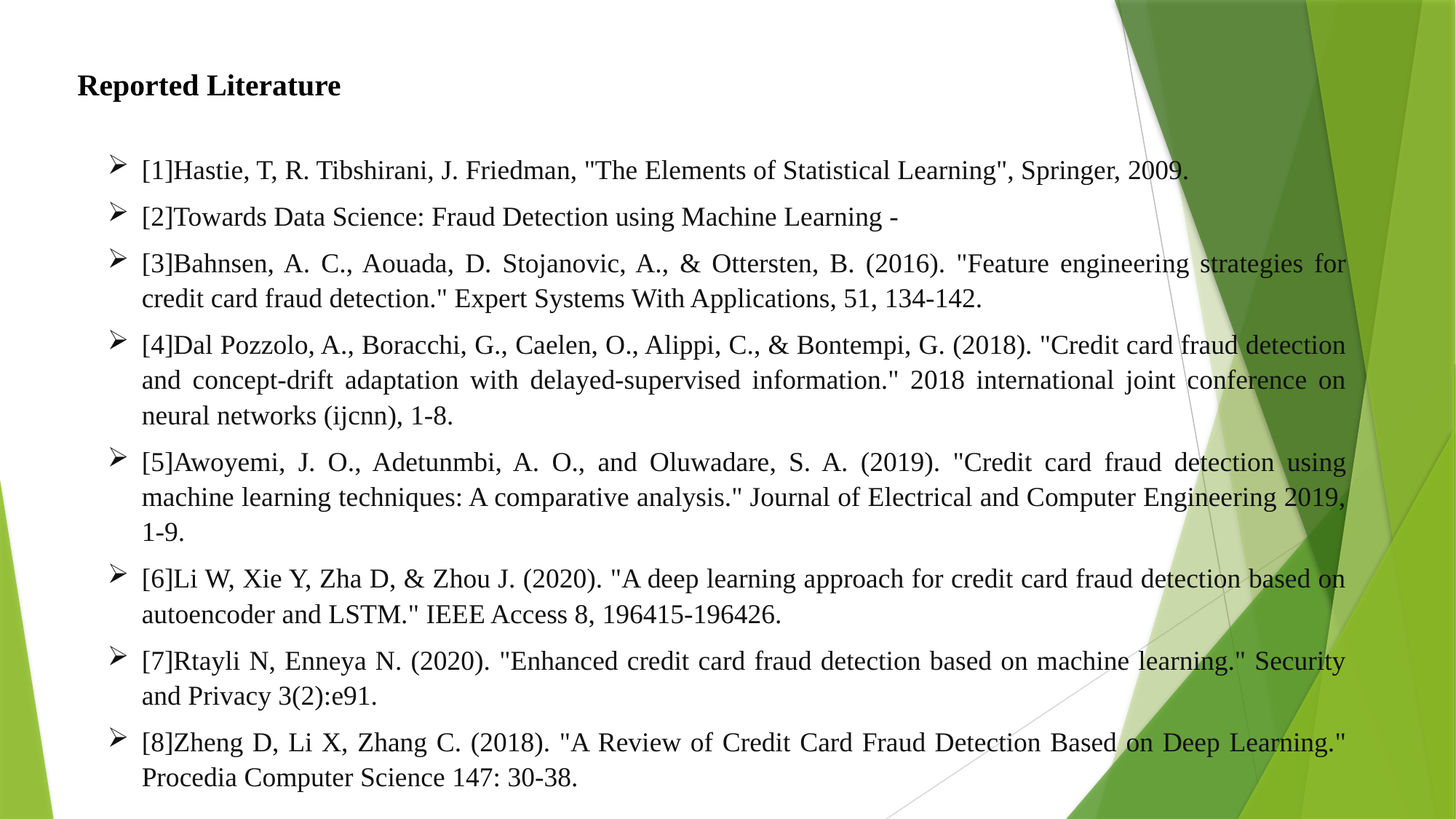

Reported Literature

[1]Hastie, T, R. Tibshirani, J. Friedman, "The Elements of Statistical Learning", Springer, 2009.
[2]Towards Data Science: Fraud Detection using Machine Learning -
[3]Bahnsen, A. C., Aouada, D. Stojanovic, A., & Ottersten, B. (2016). "Feature engineering strategies for credit card fraud detection." Expert Systems With Applications, 51, 134-142.
[4]Dal Pozzolo, A., Boracchi, G., Caelen, O., Alippi, C., & Bontempi, G. (2018). "Credit card fraud detection and concept-drift adaptation with delayed-supervised information." 2018 international joint conference on neural networks (ijcnn), 1-8.
[5]Awoyemi, J. O., Adetunmbi, A. O., and Oluwadare, S. A. (2019). "Credit card fraud detection using machine learning techniques: A comparative analysis." Journal of Electrical and Computer Engineering 2019, 1-9.
[6]Li W, Xie Y, Zha D, & Zhou J. (2020). "A deep learning approach for credit card fraud detection based on autoencoder and LSTM." IEEE Access 8, 196415-196426.
[7]Rtayli N, Enneya N. (2020). "Enhanced credit card fraud detection based on machine learning." Security and Privacy 3(2):e91.
[8]Zheng D, Li X, Zhang C. (2018). "A Review of Credit Card Fraud Detection Based on Deep Learning." Procedia Computer Science 147: 30-38.